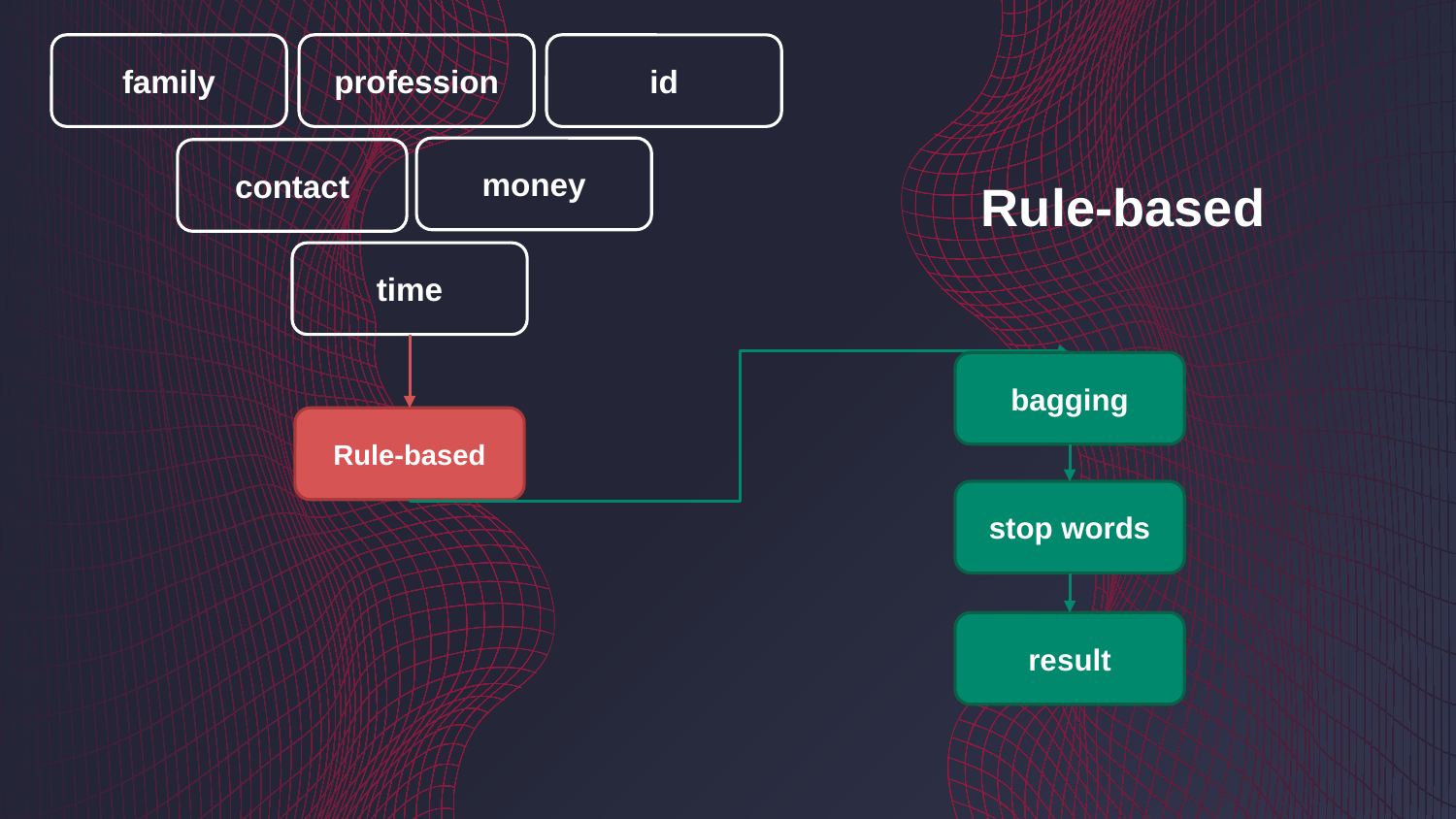

family
profession
id
Rule-based
money
contact
time
bagging
Rule-based
stop words
result